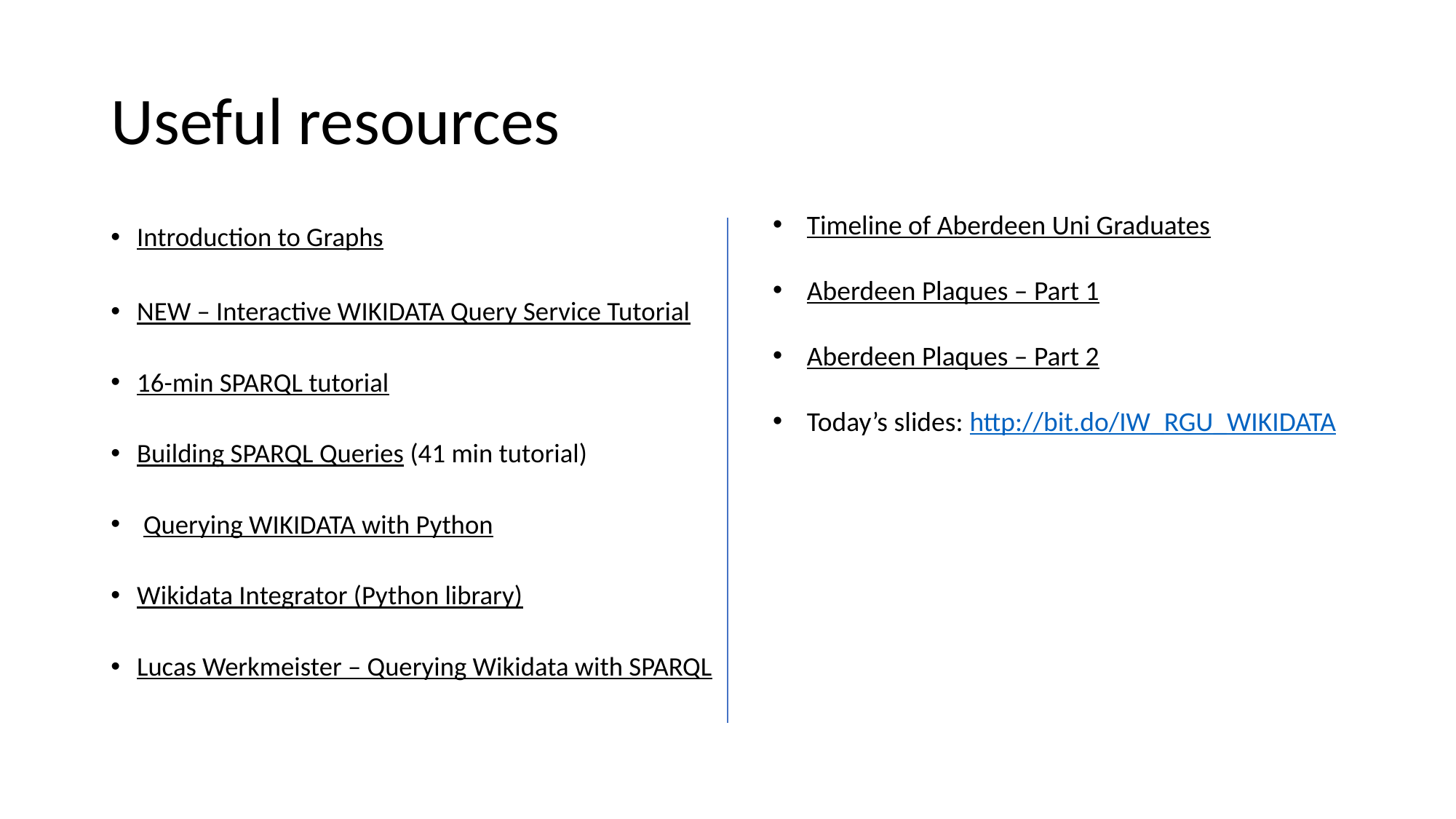

# Useful resources
Timeline of Aberdeen Uni Graduates
Aberdeen Plaques – Part 1
Aberdeen Plaques – Part 2
Today’s slides: http://bit.do/IW_RGU_WIKIDATA
Introduction to Graphs
NEW – Interactive WIKIDATA Query Service Tutorial
16-min SPARQL tutorial
Building SPARQL Queries (41 min tutorial)
Querying WIKIDATA with Python
Wikidata Integrator (Python library)
Lucas Werkmeister – Querying Wikidata with SPARQL